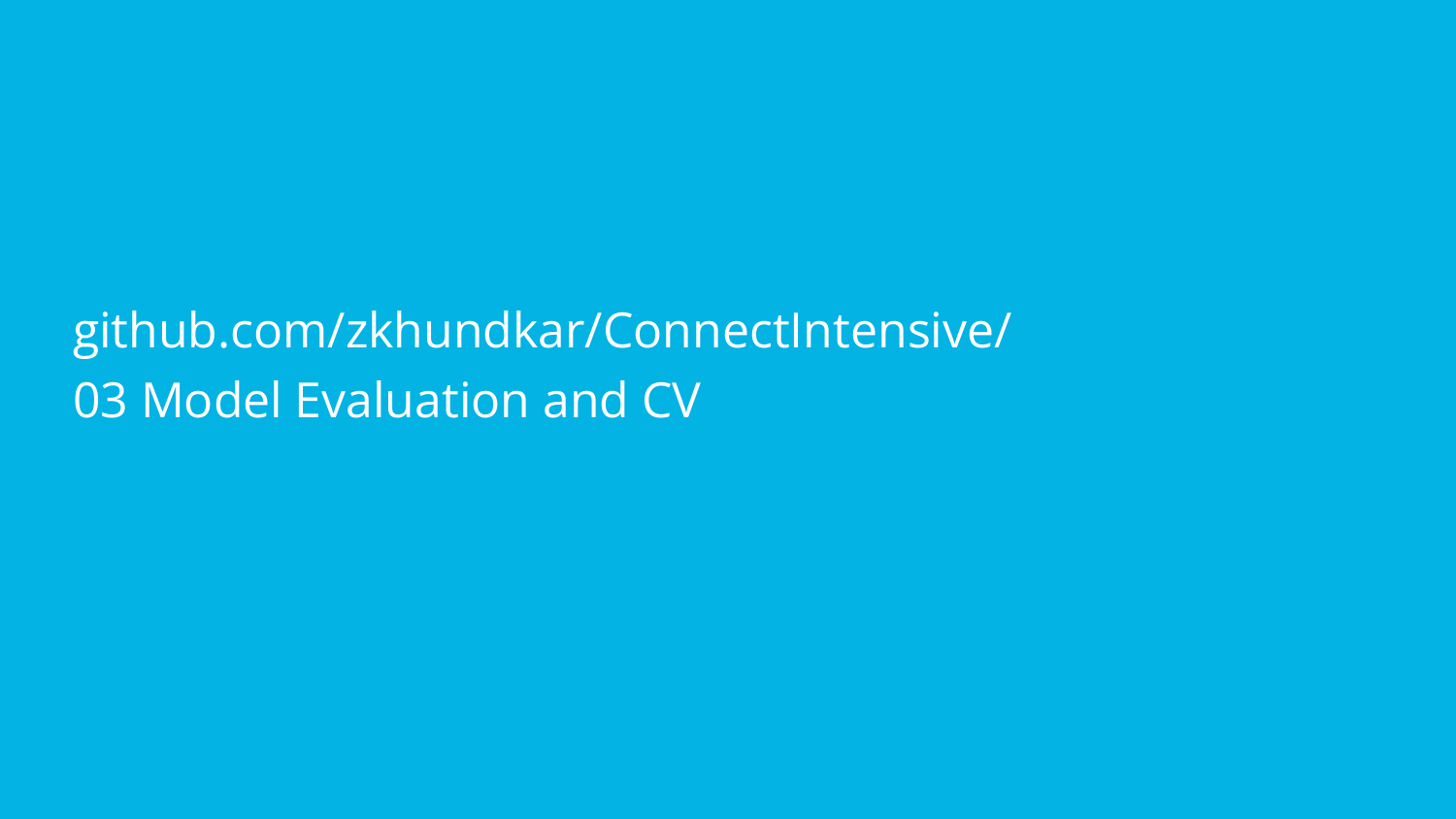

# github.com/zkhundkar/ConnectIntensive/
03 Model Evaluation and CV